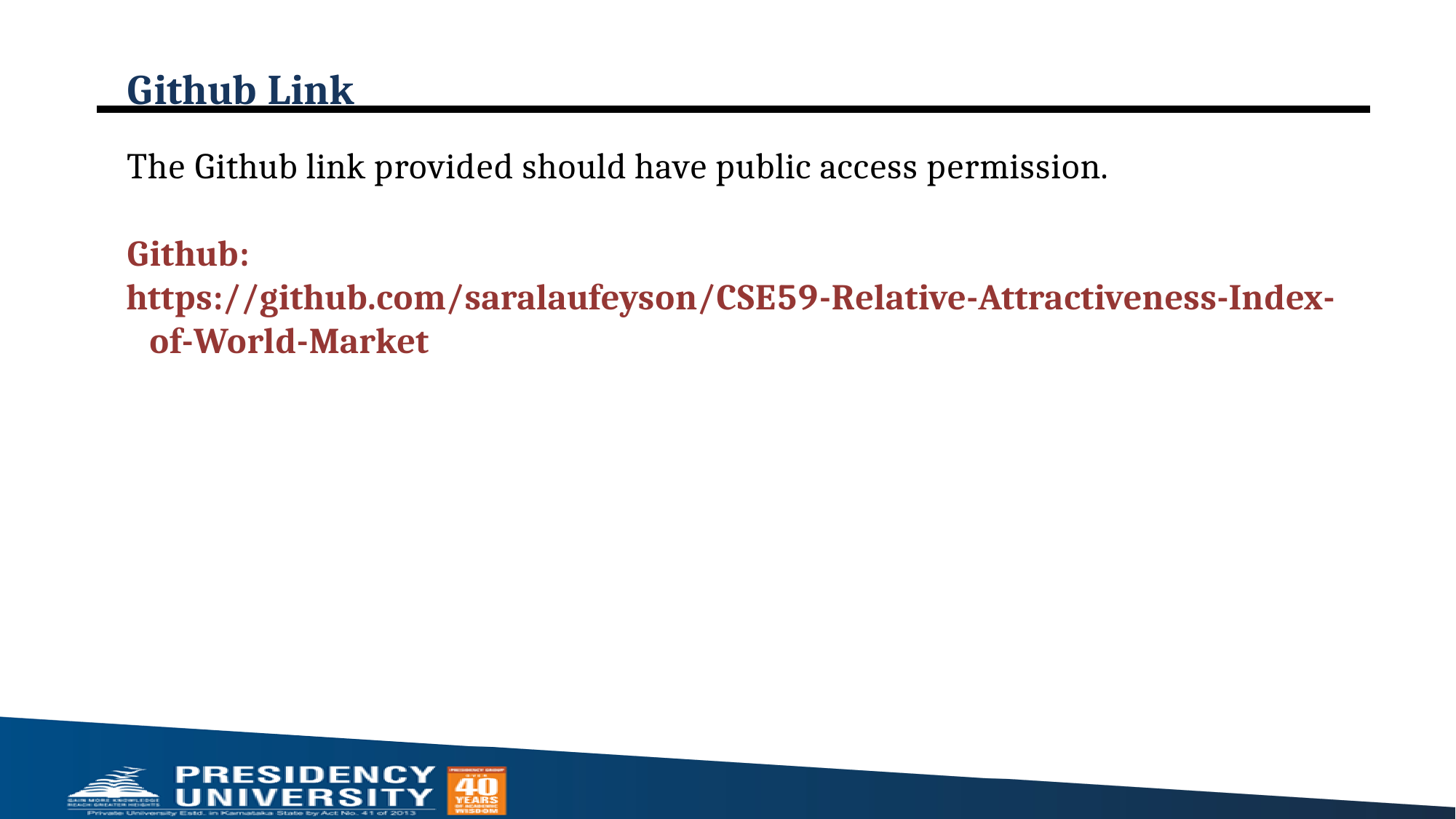

# Github Link

The Github link provided should have public access permission.

Github:
https://github.com/saralaufeyson/CSE59-Relative-Attractiveness-Index-of-World-Market